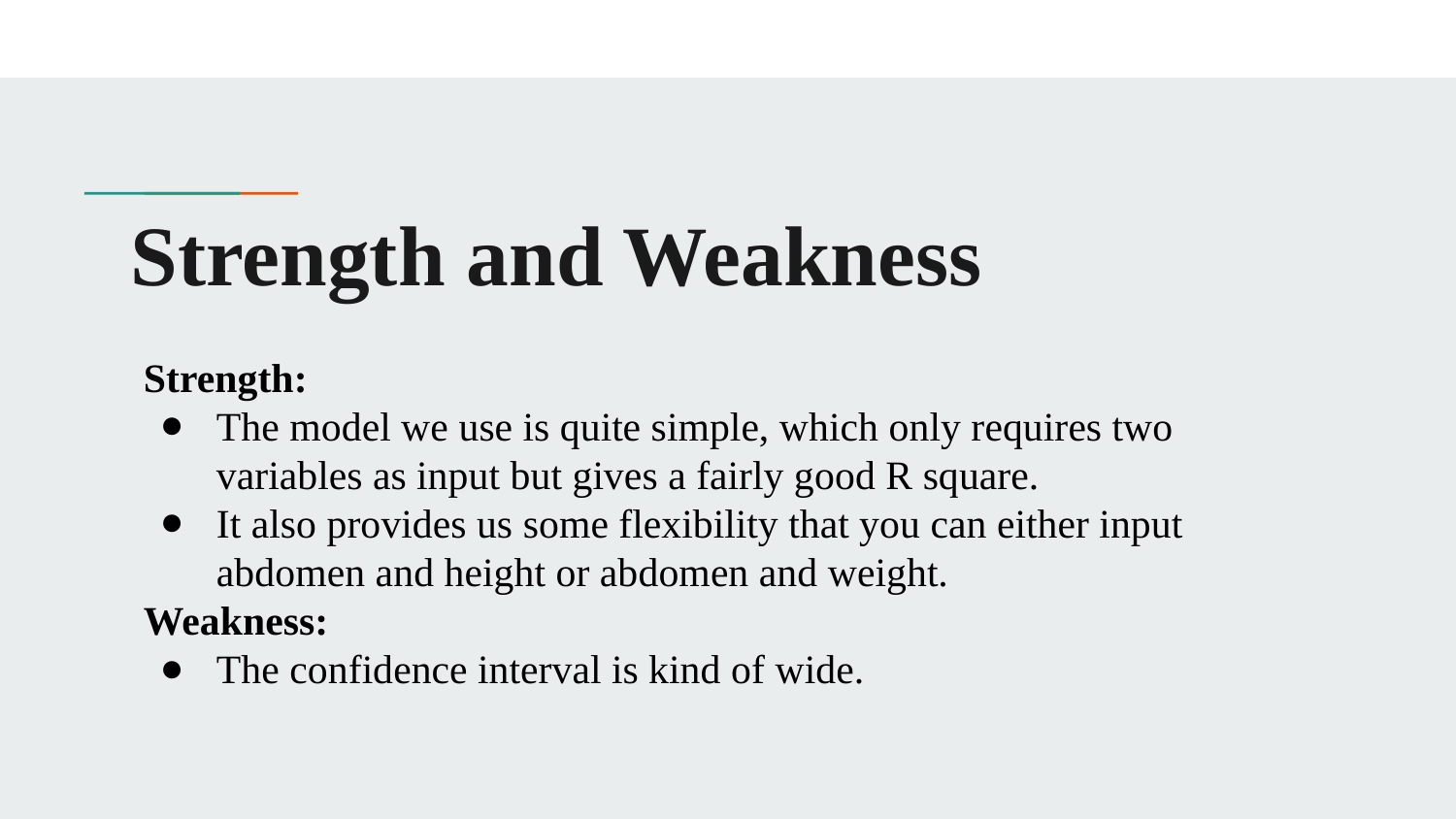

# Strength and Weakness
Strength:
The model we use is quite simple, which only requires two variables as input but gives a fairly good R square.
It also provides us some flexibility that you can either input abdomen and height or abdomen and weight.
Weakness:
The confidence interval is kind of wide.